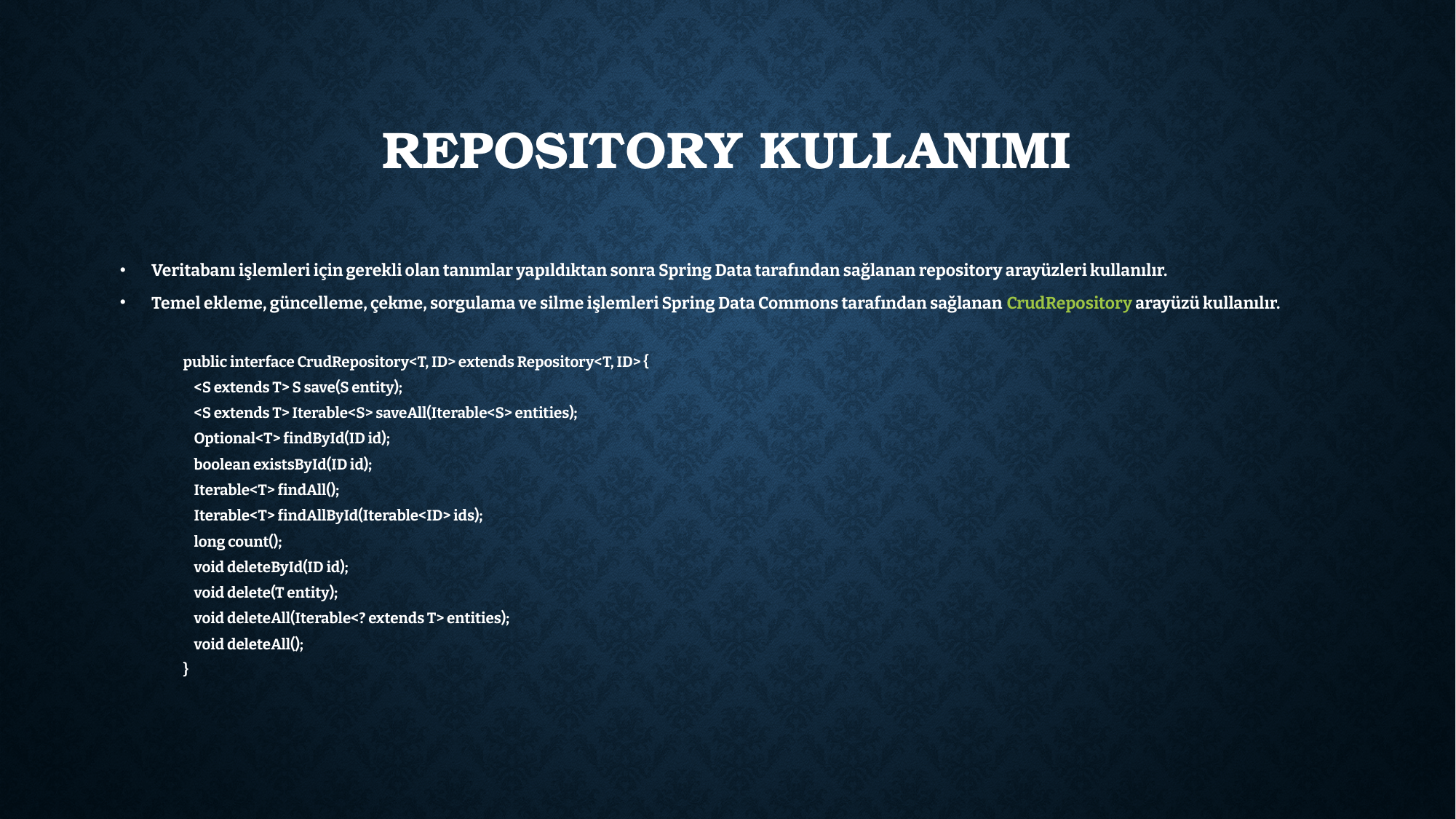

# Repository kullanımı
Veritabanı işlemleri için gerekli olan tanımlar yapıldıktan sonra Spring Data tarafından sağlanan repository arayüzleri kullanılır.
Temel ekleme, güncelleme, çekme, sorgulama ve silme işlemleri Spring Data Commons tarafından sağlanan CrudRepository arayüzü kullanılır.

public interface CrudRepository<T, ID> extends Repository<T, ID> {
    <S extends T> S save(S entity);
    <S extends T> Iterable<S> saveAll(Iterable<S> entities);
    Optional<T> findById(ID id);
    boolean existsById(ID id);
    Iterable<T> findAll();
    Iterable<T> findAllById(Iterable<ID> ids);
    long count();
    void deleteById(ID id);
    void delete(T entity);
    void deleteAll(Iterable<? extends T> entities);
    void deleteAll();
}